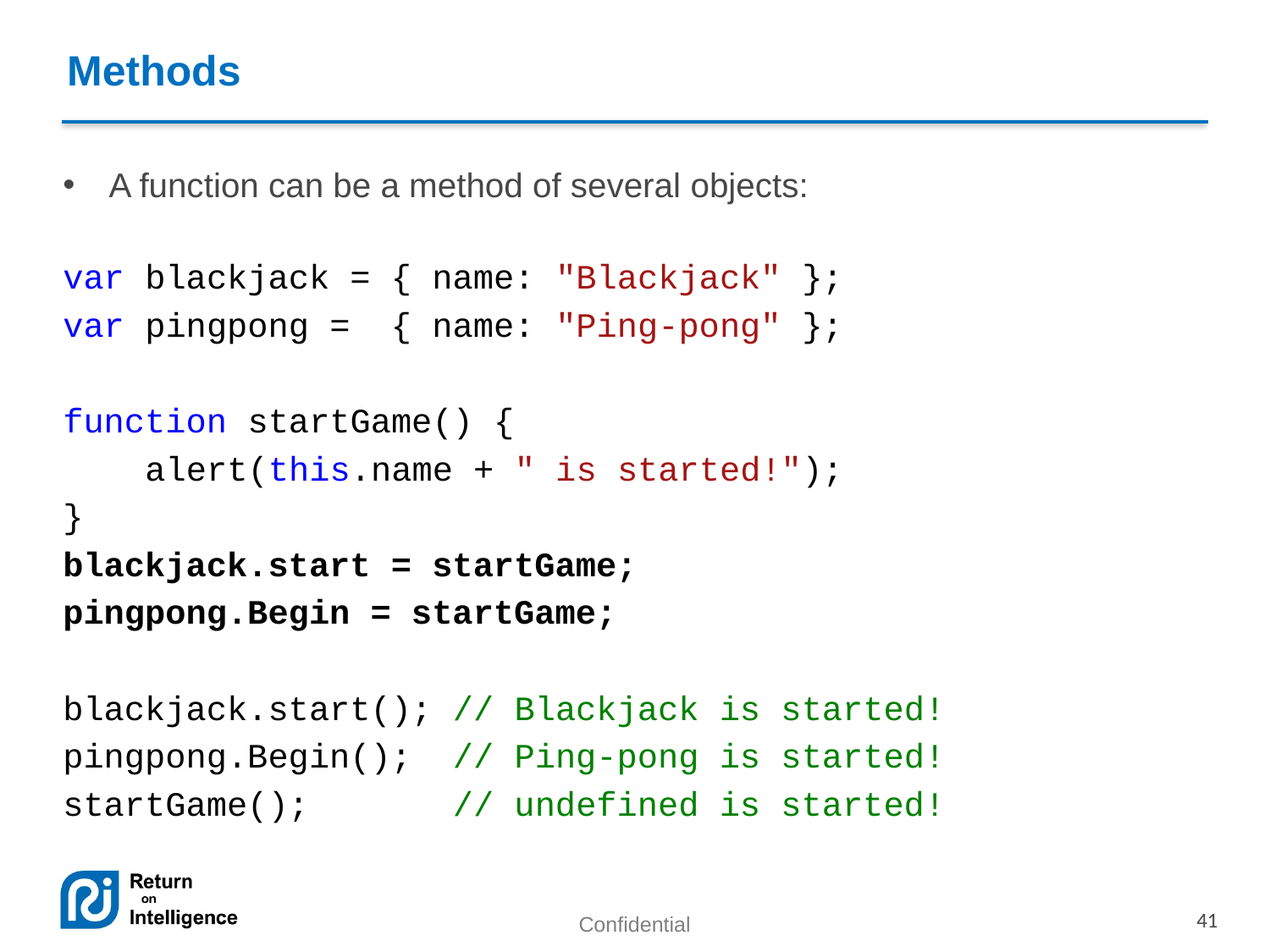

Methods
A function can be a method of several objects:

var blackjack = { name: "Blackjack" };
var pingpong =  { name: "Ping-pong" };

function startGame() {
    alert(this.name + " is started!");
}
blackjack.start = startGame;
pingpong.Begin = startGame;

blackjack.start(); // Blackjack is started!
pingpong.Begin();  // Ping-pong is started!
startGame();       // undefined is started!